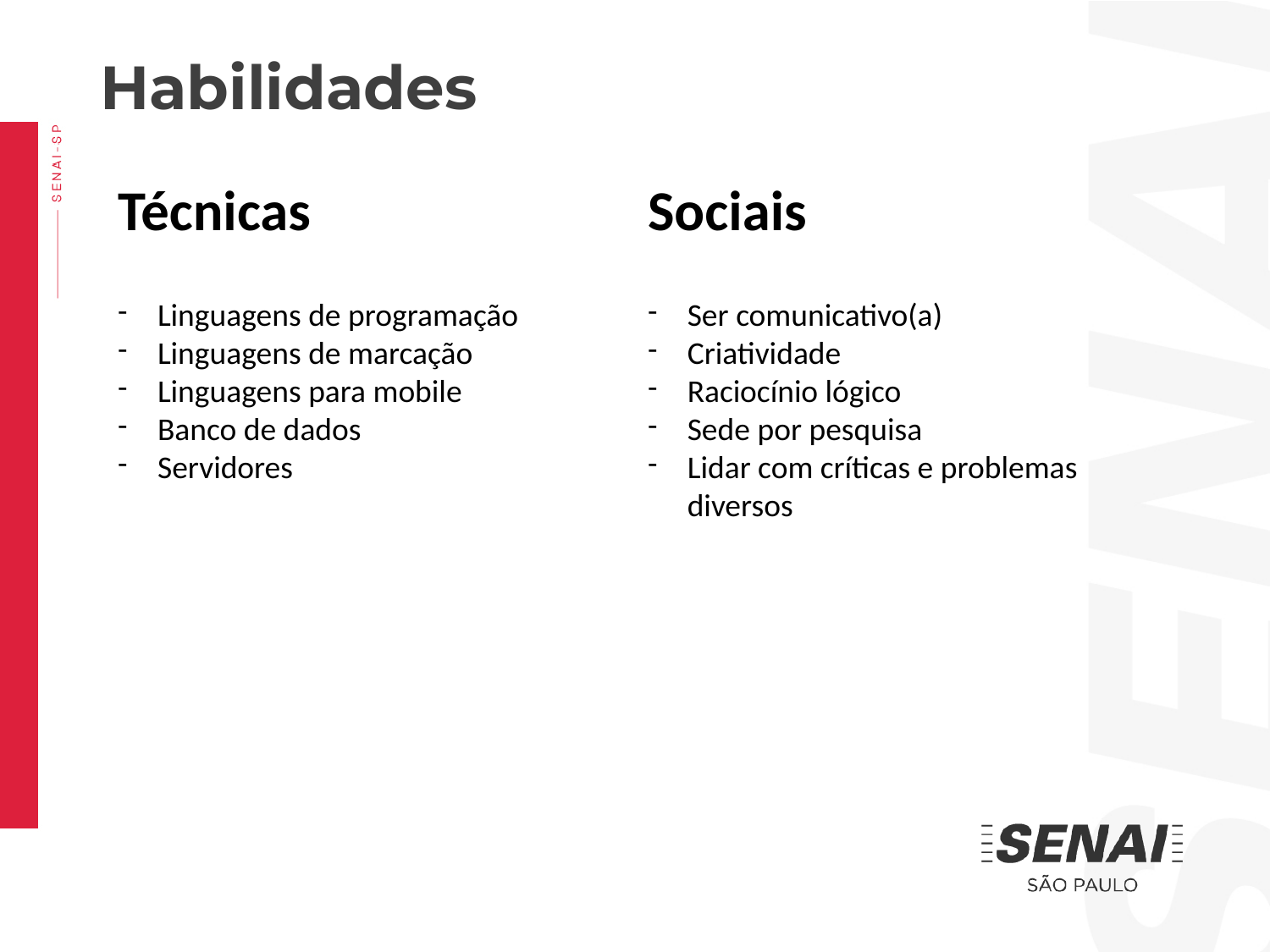

Habilidades
Técnicas
Sociais
Linguagens de programação
Linguagens de marcação
Linguagens para mobile
Banco de dados
Servidores

Ser comunicativo(a)
Criatividade
Raciocínio lógico
Sede por pesquisa
Lidar com críticas e problemas diversos